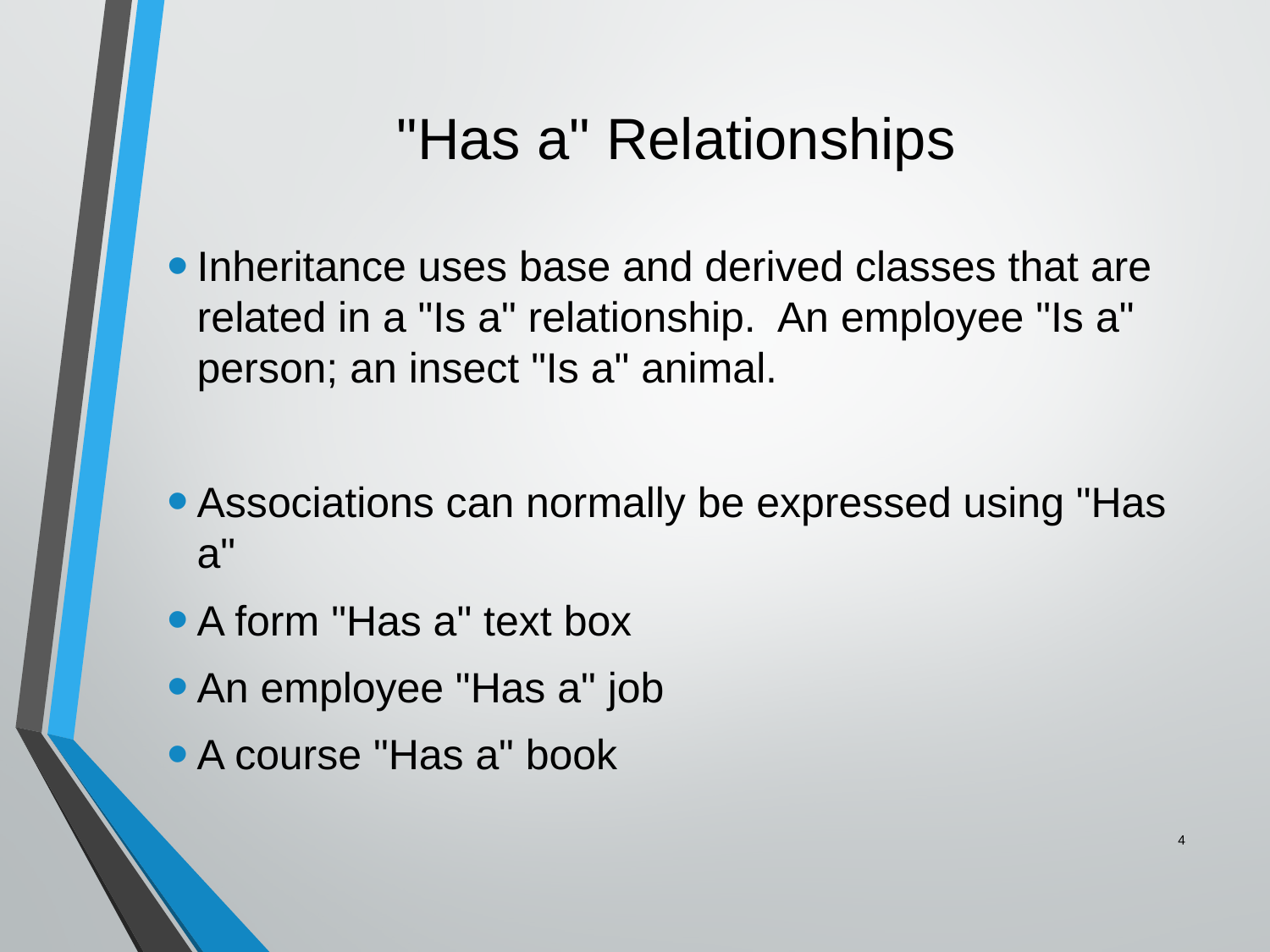

# "Has a" Relationships
Inheritance uses base and derived classes that are related in a "Is a" relationship.  An employee "Is a" person; an insect "Is a" animal.

Associations can normally be expressed using "Has a"
A form "Has a" text box
An employee "Has a" job
A course "Has a" book
4